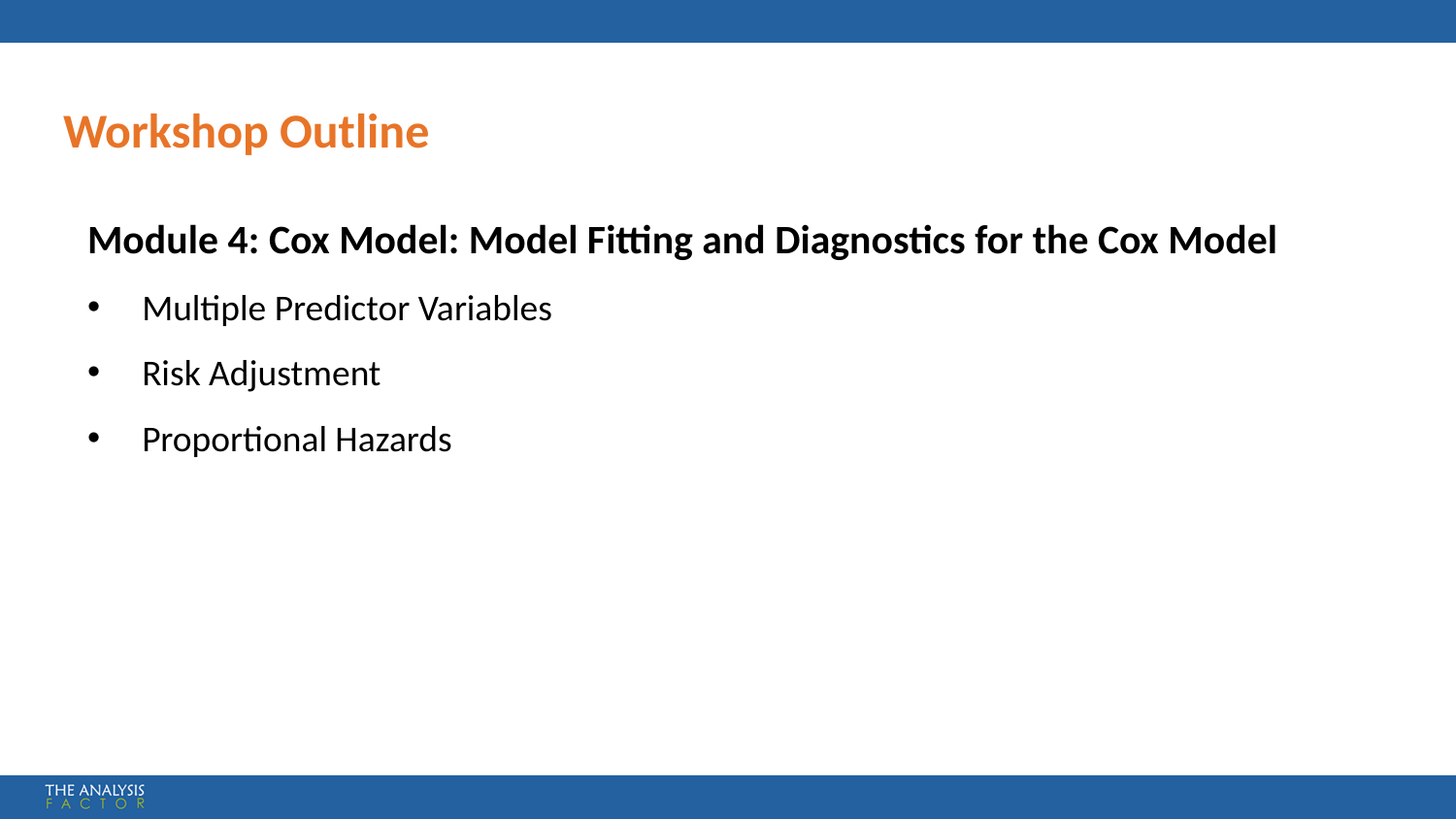

Workshop Outline
Module 4: Cox Model: Model Fitting and Diagnostics for the Cox Model
Multiple Predictor Variables
Risk Adjustment
Proportional Hazards

23